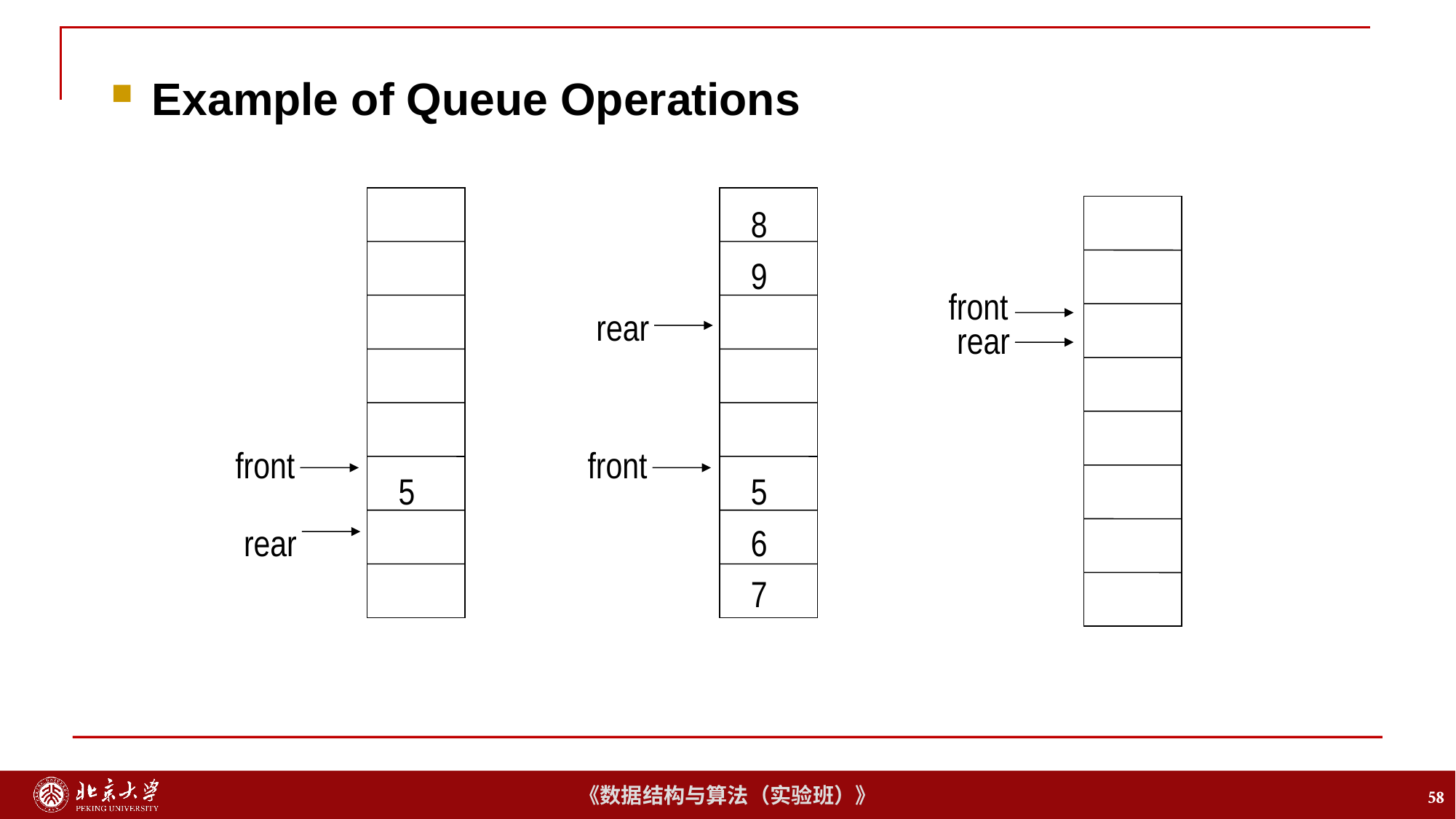

Example of Queue Operations

front
5

rear

8
9
rear

front
5

6
7

front
rear

58